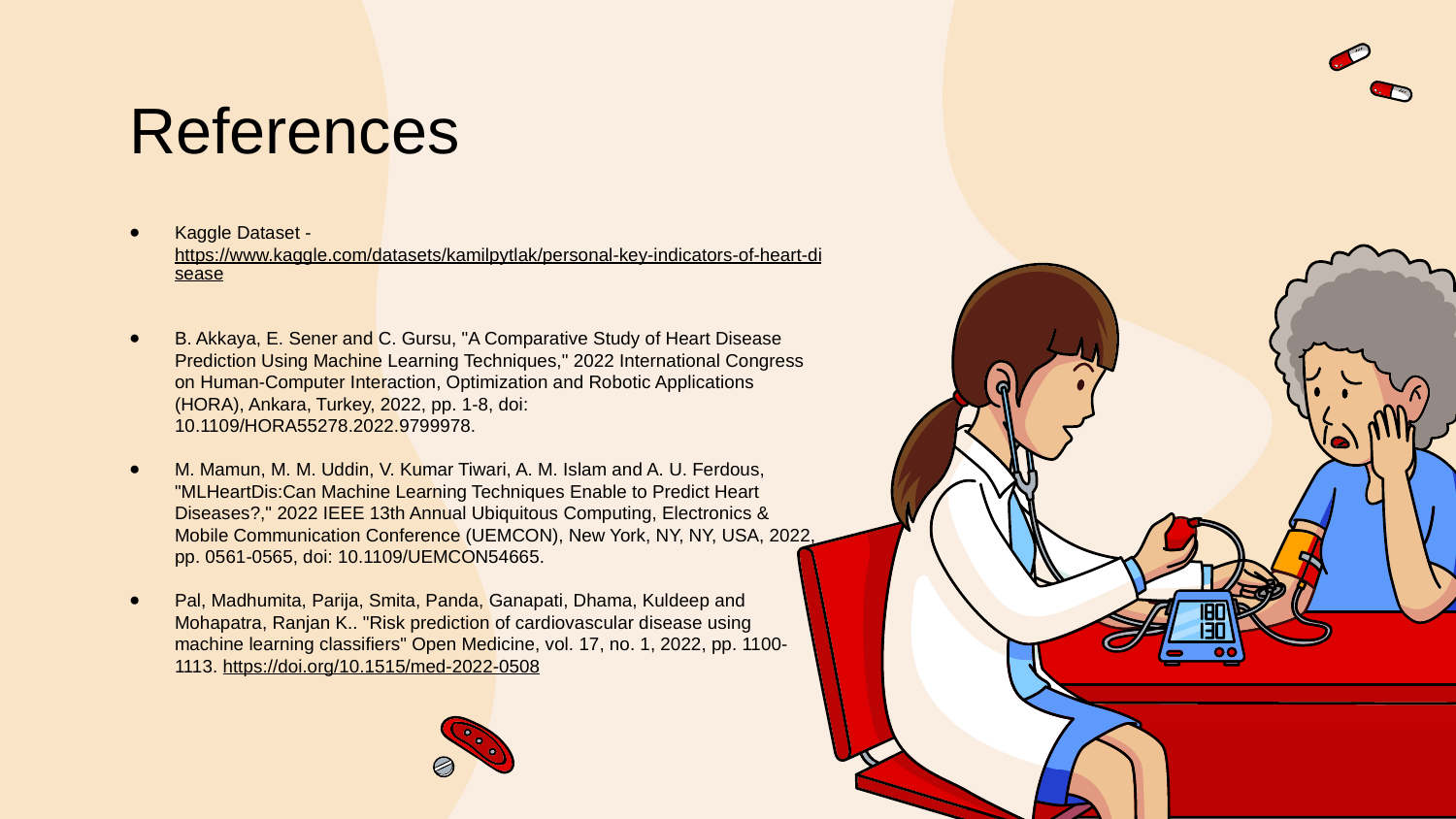

# References
Kaggle Dataset - https://www.kaggle.com/datasets/kamilpytlak/personal-key-indicators-of-heart-disease
B. Akkaya, E. Sener and C. Gursu, "A Comparative Study of Heart Disease Prediction Using Machine Learning Techniques," 2022 International Congress on Human-Computer Interaction, Optimization and Robotic Applications (HORA), Ankara, Turkey, 2022, pp. 1-8, doi: 10.1109/HORA55278.2022.9799978.
M. Mamun, M. M. Uddin, V. Kumar Tiwari, A. M. Islam and A. U. Ferdous, "MLHeartDis:Can Machine Learning Techniques Enable to Predict Heart Diseases?," 2022 IEEE 13th Annual Ubiquitous Computing, Electronics & Mobile Communication Conference (UEMCON), New York, NY, NY, USA, 2022, pp. 0561-0565, doi: 10.1109/UEMCON54665.
Pal, Madhumita, Parija, Smita, Panda, Ganapati, Dhama, Kuldeep and Mohapatra, Ranjan K.. "Risk prediction of cardiovascular disease using machine learning classifiers" Open Medicine, vol. 17, no. 1, 2022, pp. 1100-1113. https://doi.org/10.1515/med-2022-0508